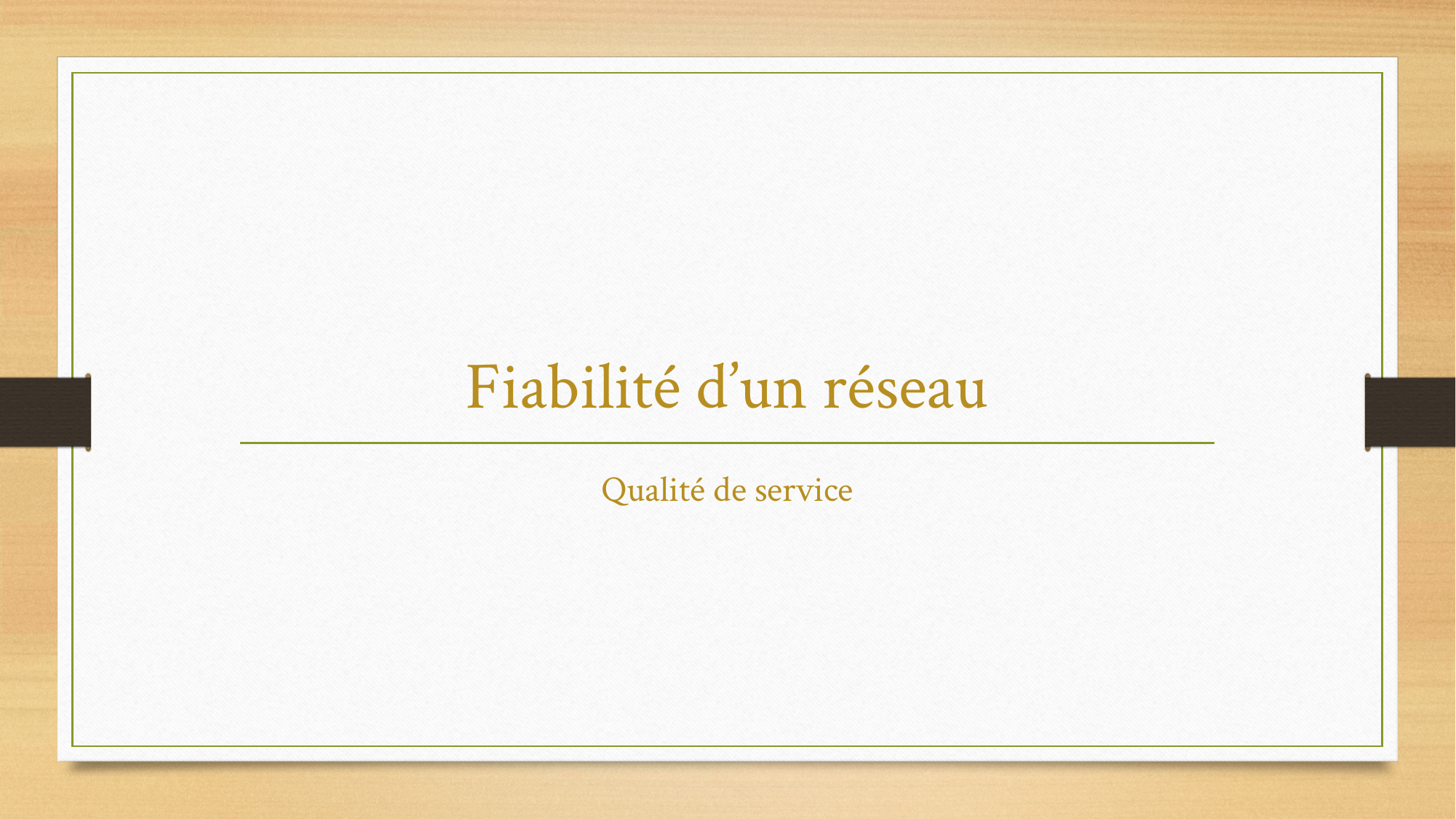

# Fiabilité d’un réseau
Qualité de service